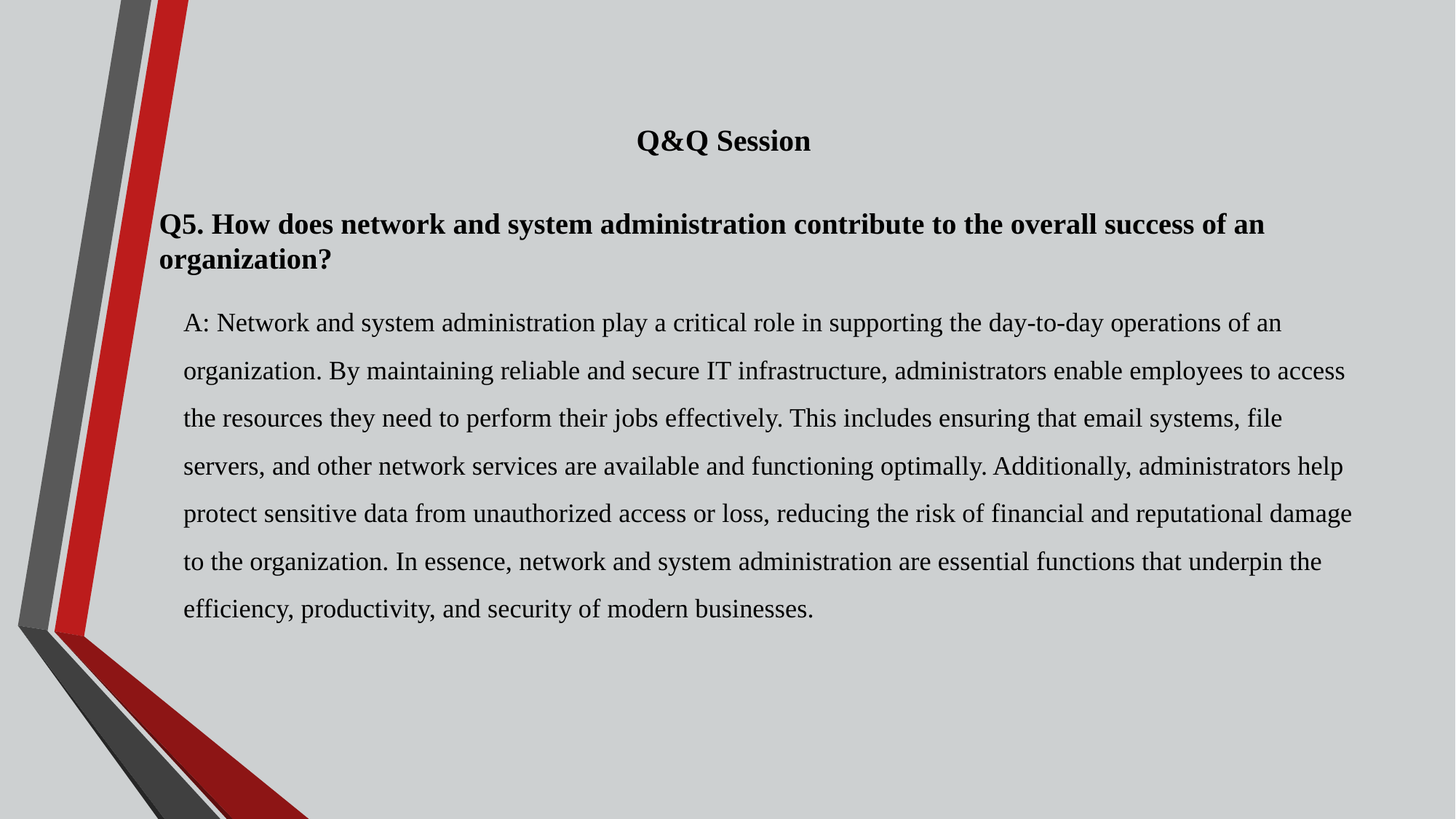

Q&Q Session
Q5. How does network and system administration contribute to the overall success of an organization?
A: Network and system administration play a critical role in supporting the day-to-day operations of an organization. By maintaining reliable and secure IT infrastructure, administrators enable employees to access the resources they need to perform their jobs effectively. This includes ensuring that email systems, file servers, and other network services are available and functioning optimally. Additionally, administrators help protect sensitive data from unauthorized access or loss, reducing the risk of financial and reputational damage to the organization. In essence, network and system administration are essential functions that underpin the efficiency, productivity, and security of modern businesses.